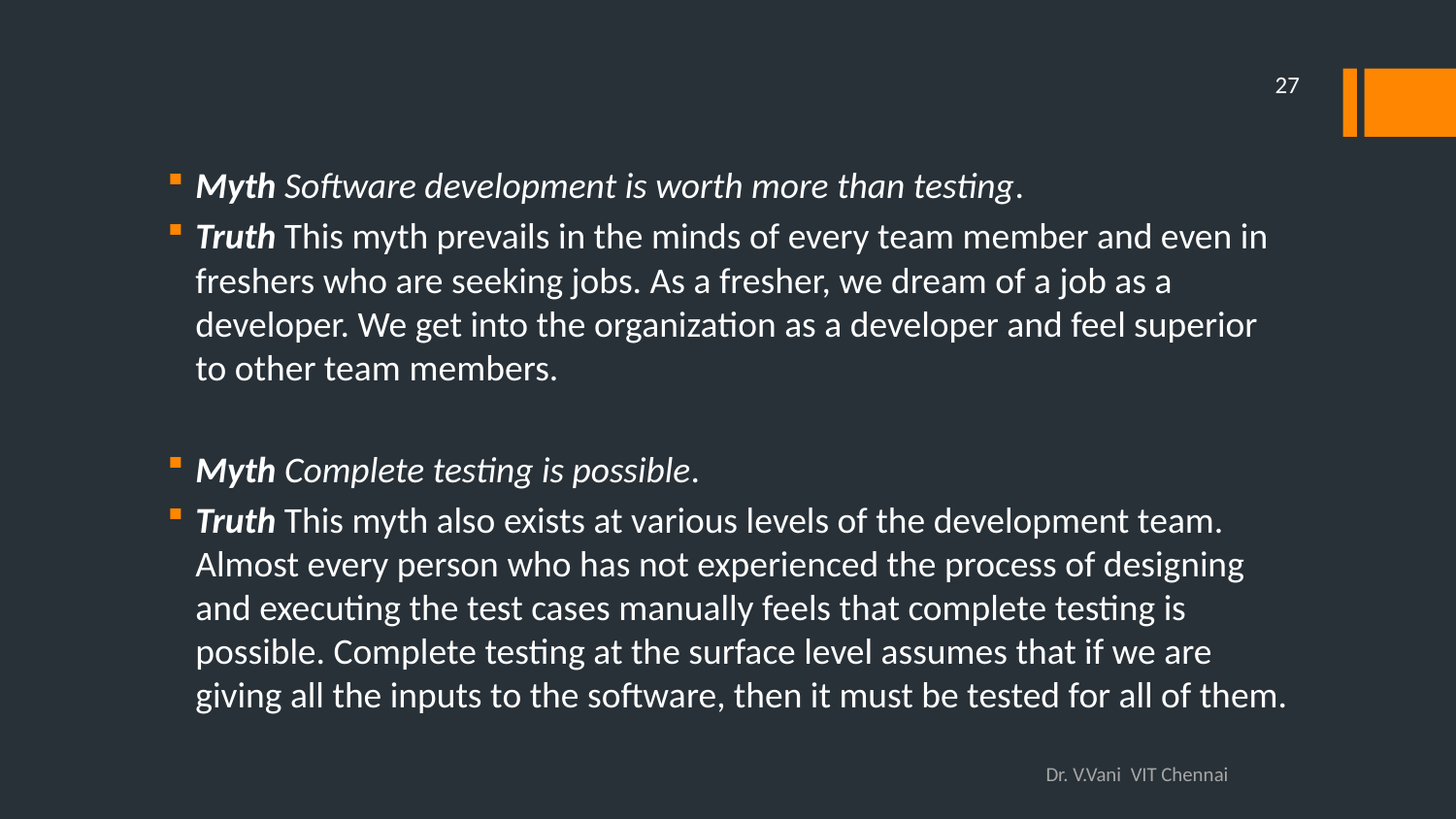

27
Myth Software development is worth more than testing.
Truth This myth prevails in the minds of every team member and even in freshers who are seeking jobs. As a fresher, we dream of a job as a developer. We get into the organization as a developer and feel superior to other team members.

Myth Complete testing is possible.
Truth This myth also exists at various levels of the development team. Almost every person who has not experienced the process of designing and executing the test cases manually feels that complete testing is possible. Complete testing at the surface level assumes that if we are giving all the inputs to the software, then it must be tested for all of them.
Dr. V.Vani  VIT Chennai